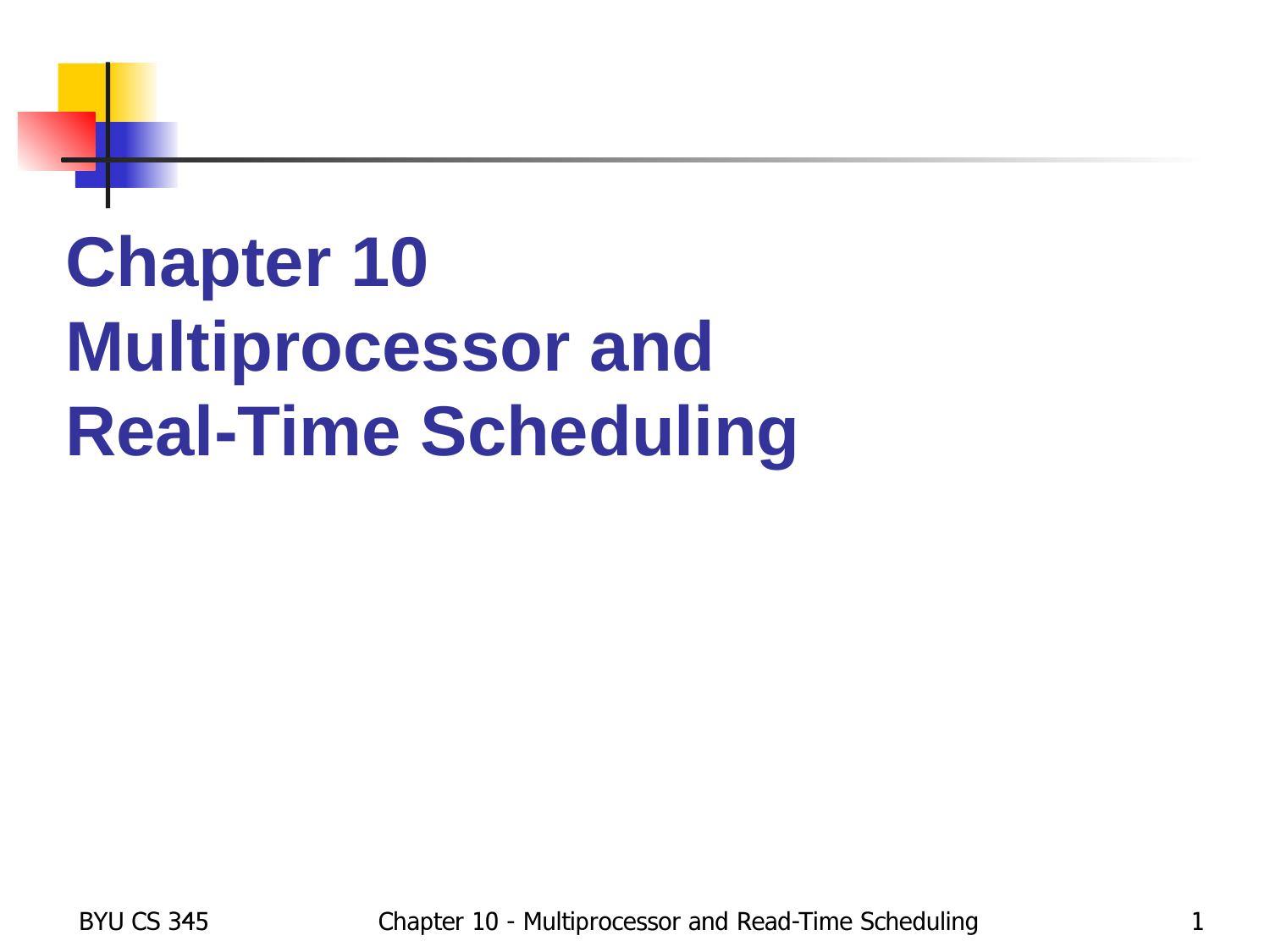

Chapter 10
Multiprocessor and
Real-Time Scheduling

BYU CS 345
Chapter 10 - Multiprocessor and Read-Time Scheduling
1